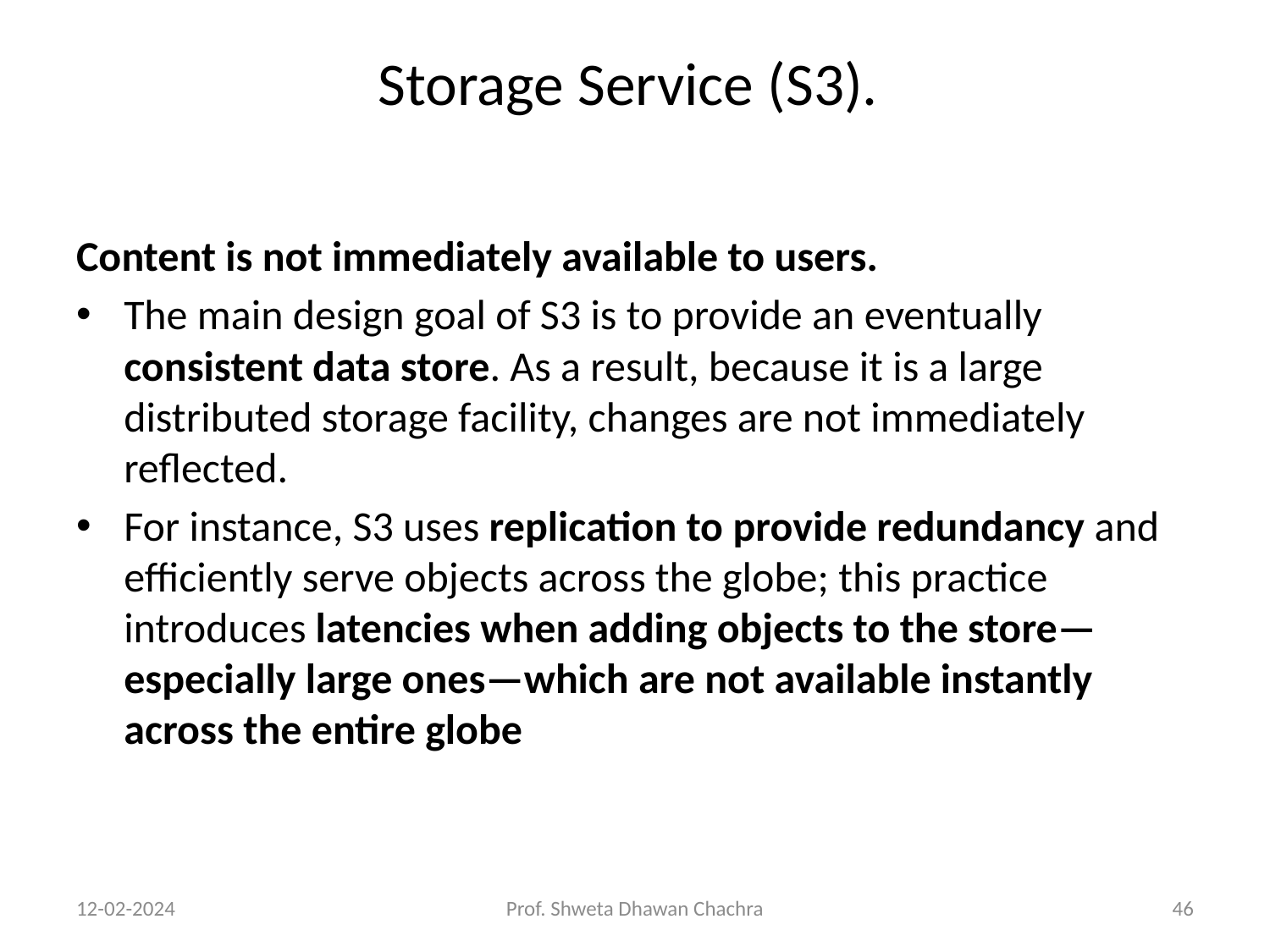

# Storage Service (S3).
Content is not immediately available to users.
The main design goal of S3 is to provide an eventually consistent data store. As a result, because it is a large distributed storage facility, changes are not immediately reflected.
For instance, S3 uses replication to provide redundancy and efficiently serve objects across the globe; this practice introduces latencies when adding objects to the store—especially large ones—which are not available instantly across the entire globe
12-02-2024
Prof. Shweta Dhawan Chachra
46